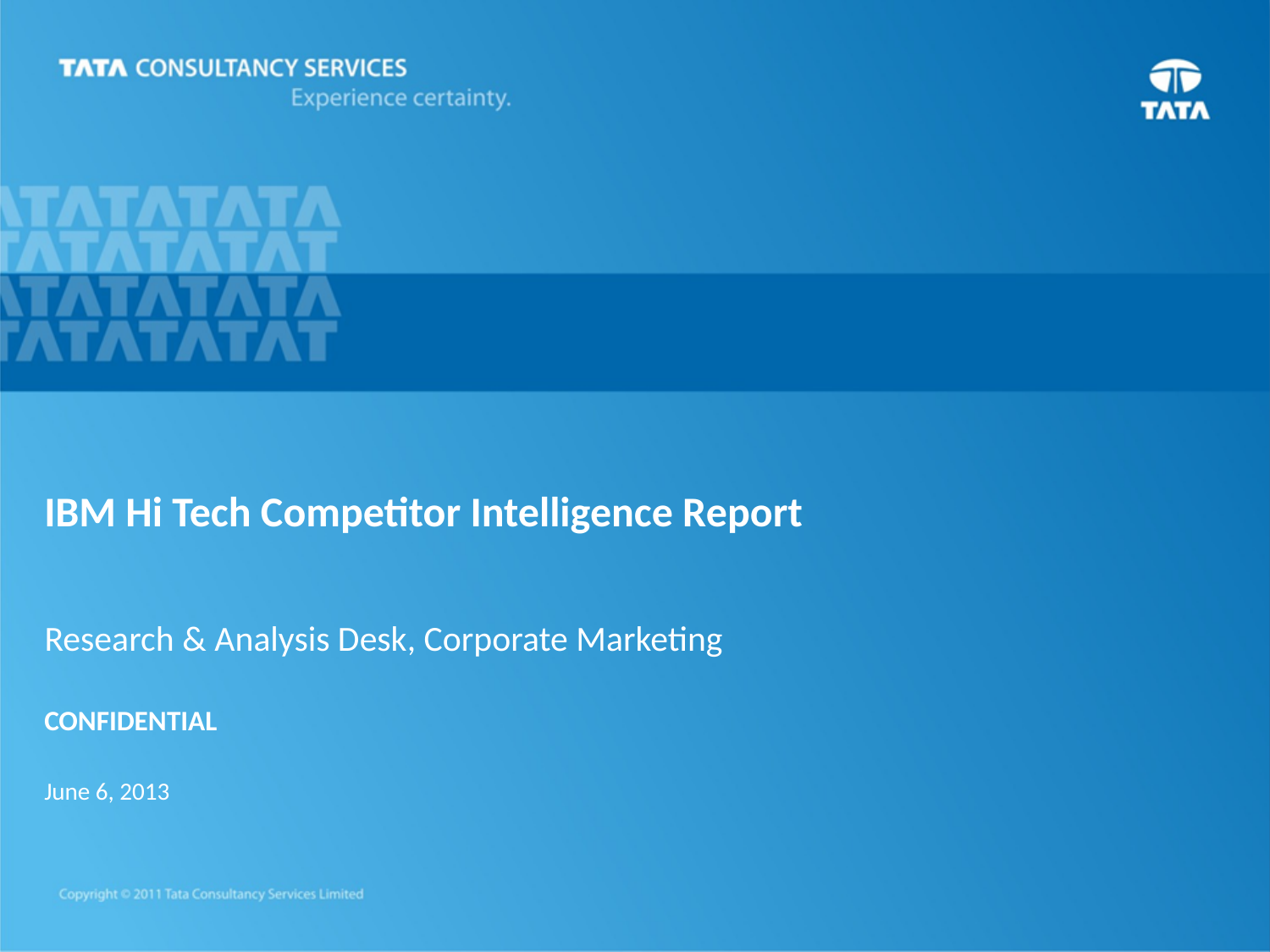

# IBM Hi Tech Competitor Intelligence Report
Research & Analysis Desk, Corporate Marketing
CONFIDENTIAL

June 6, 2013